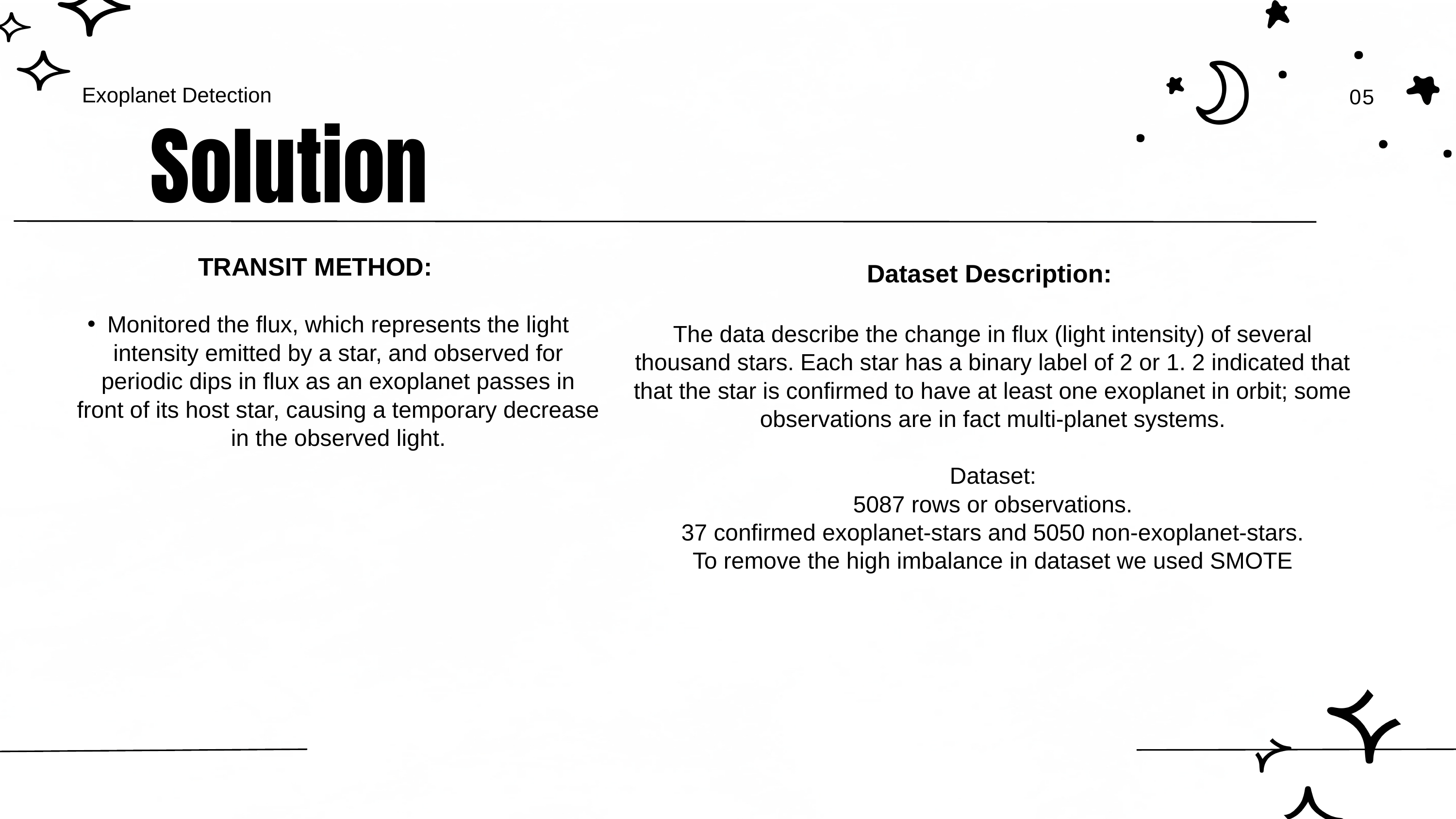

05
Exoplanet Detection
Solution

TRANSIT METHOD:

Monitored the flux, which represents the light intensity emitted by a star, and observed for periodic dips in flux as an exoplanet passes in front of its host star, causing a temporary decrease in the observed light.
Dataset Description:

The data describe the change in flux (light intensity) of several thousand stars. Each star has a binary label of 2 or 1. 2 indicated that that the star is confirmed to have at least one exoplanet in orbit; some observations are in fact multi-planet systems.

Dataset:
5087 rows or observations.
37 confirmed exoplanet-stars and 5050 non-exoplanet-stars.
To remove the high imbalance in dataset we used SMOTE